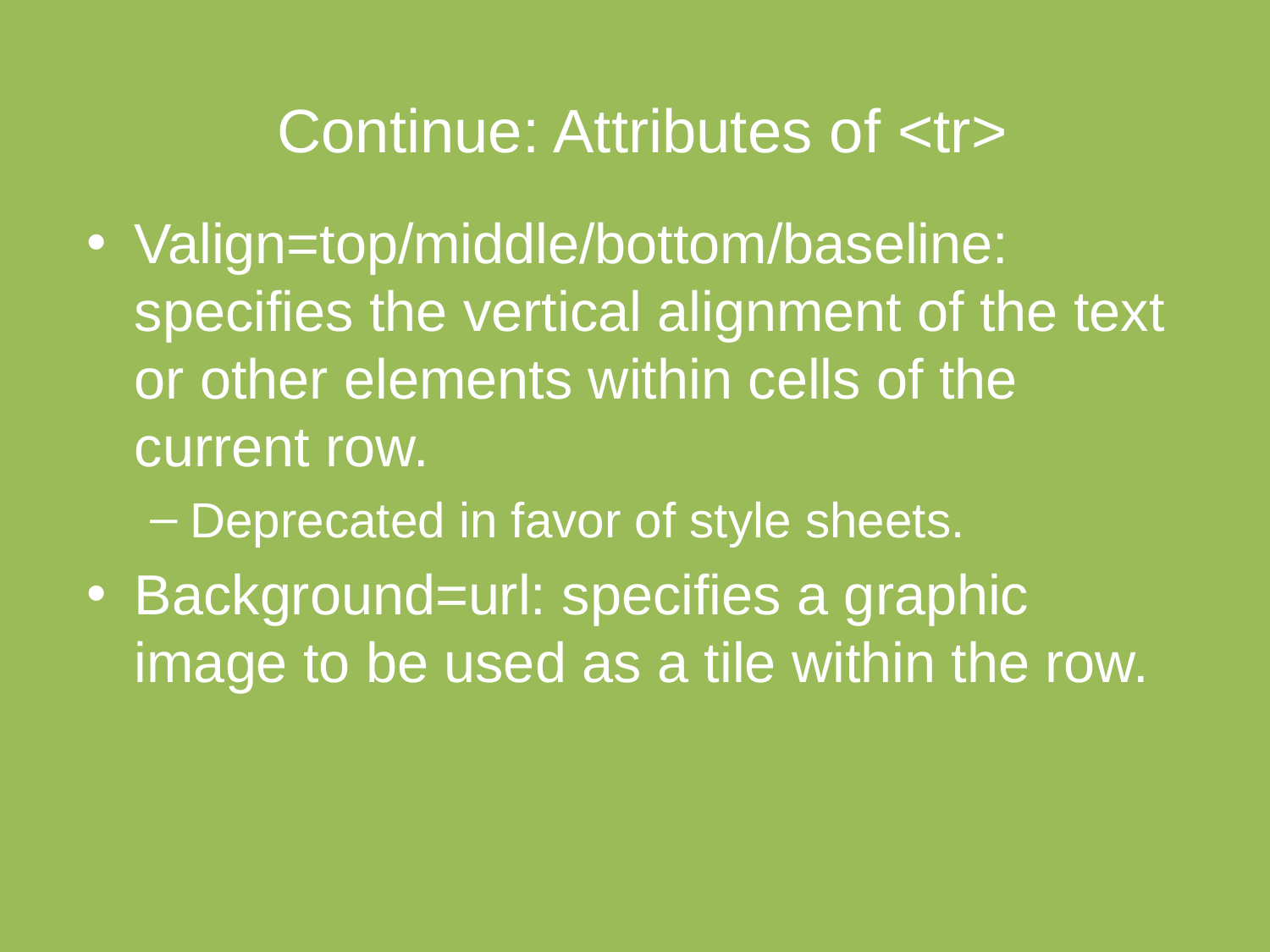

# Continue: Attributes of <tr>
Valign=top/middle/bottom/baseline: specifies the vertical alignment of the text or other elements within cells of the current row.
Deprecated in favor of style sheets.
Background=url: specifies a graphic image to be used as a tile within the row.